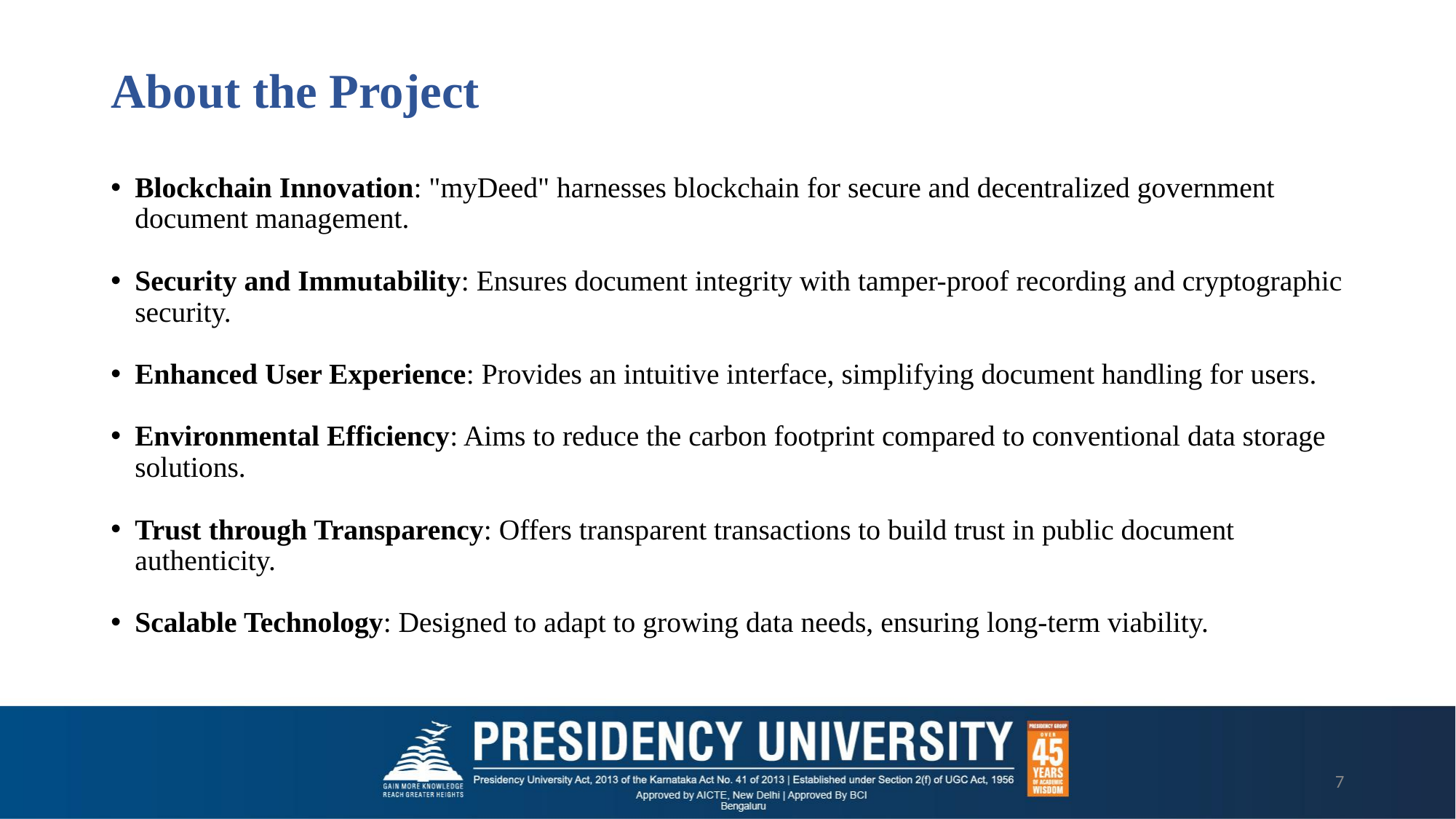

# About the Project
Blockchain Innovation: "myDeed" harnesses blockchain for secure and decentralized government document management.

Security and Immutability: Ensures document integrity with tamper-proof recording and cryptographic security.

Enhanced User Experience: Provides an intuitive interface, simplifying document handling for users.

Environmental Efficiency: Aims to reduce the carbon footprint compared to conventional data storage solutions.

Trust through Transparency: Offers transparent transactions to build trust in public document authenticity.

Scalable Technology: Designed to adapt to growing data needs, ensuring long-term viability.
7